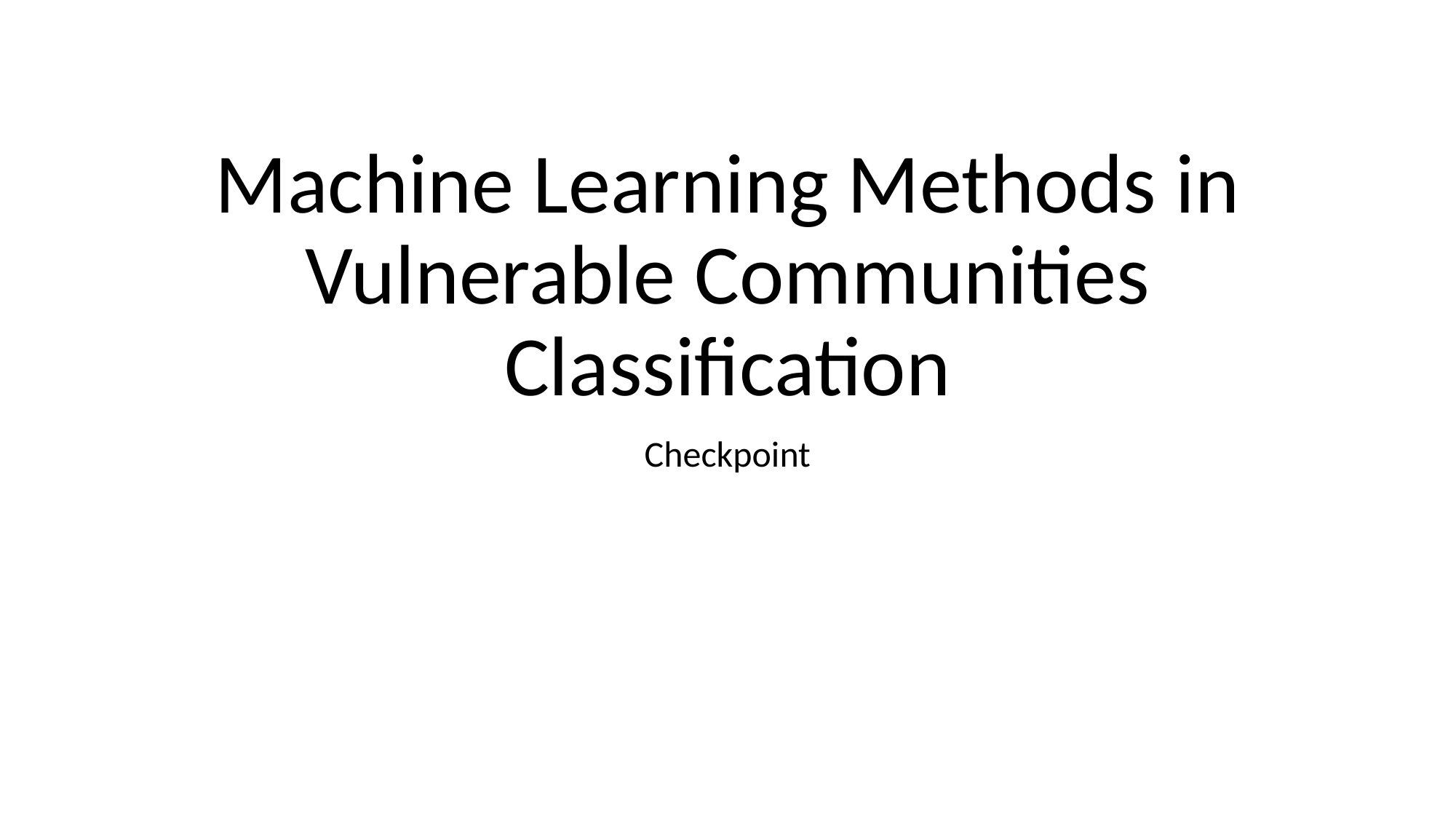

# Machine Learning Methods in Vulnerable Communities Classification
Checkpoint